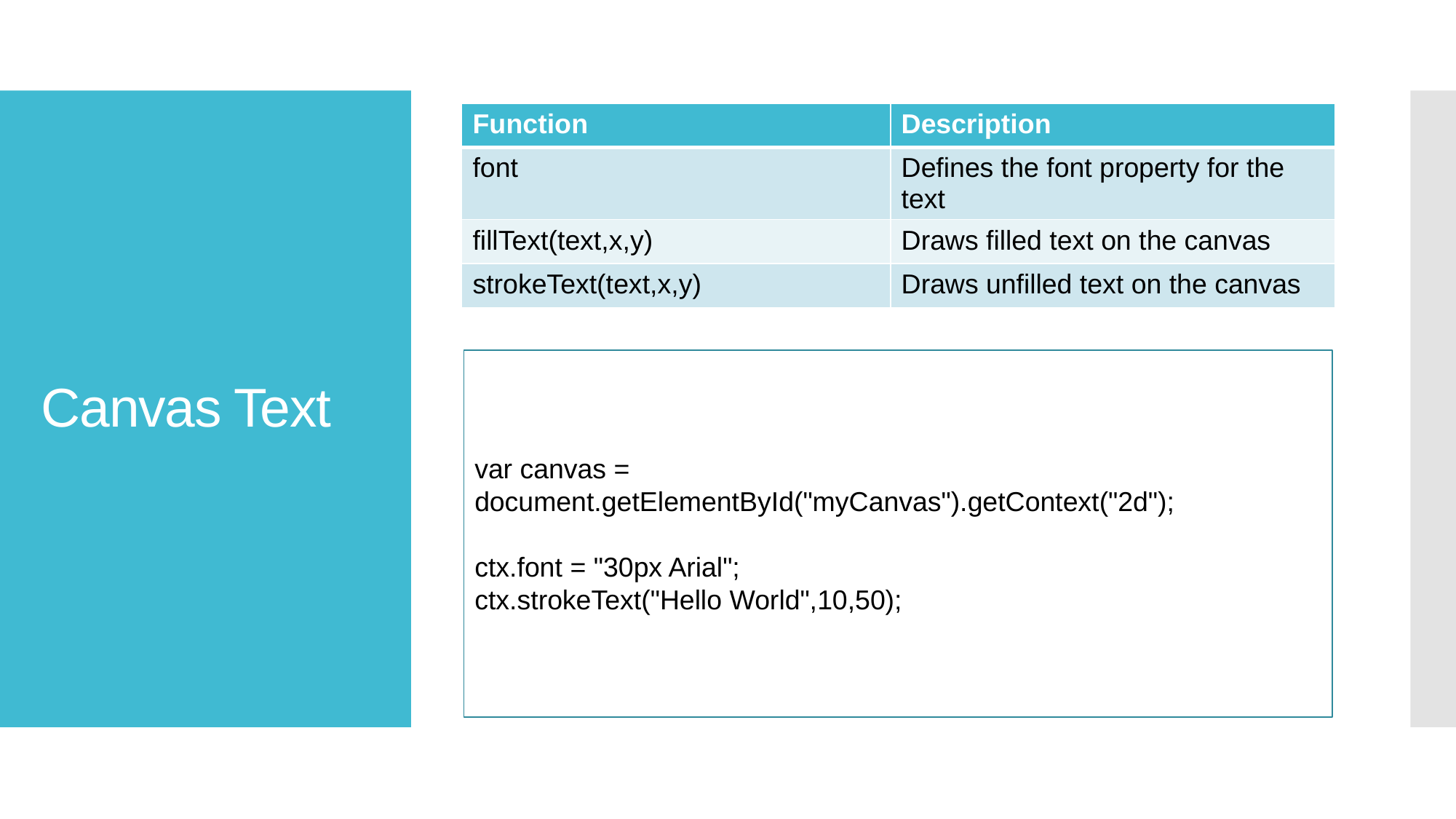

| Function | Description |
| --- | --- |
| font | Defines the font property for the text |
| fillText(text,x,y) | Draws filled text on the canvas |
| strokeText(text,x,y) | Draws unfilled text on the canvas |
# Canvas Text
var canvas = document.getElementById("myCanvas").getContext("2d");
ctx.font = "30px Arial";
ctx.strokeText("Hello World",10,50);